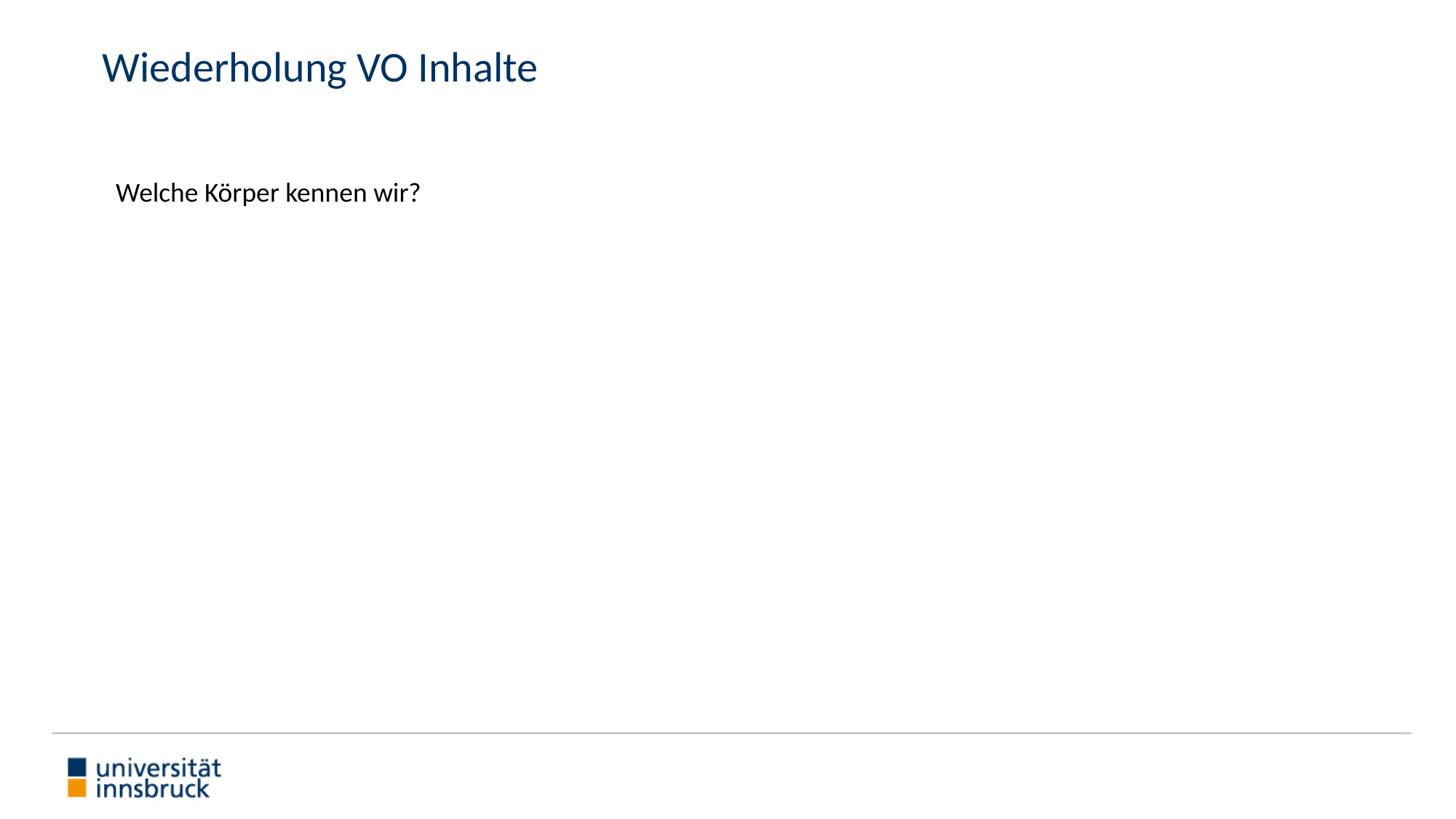

# Wiederholung VO Inhalte
Welche Körper kennen wir?